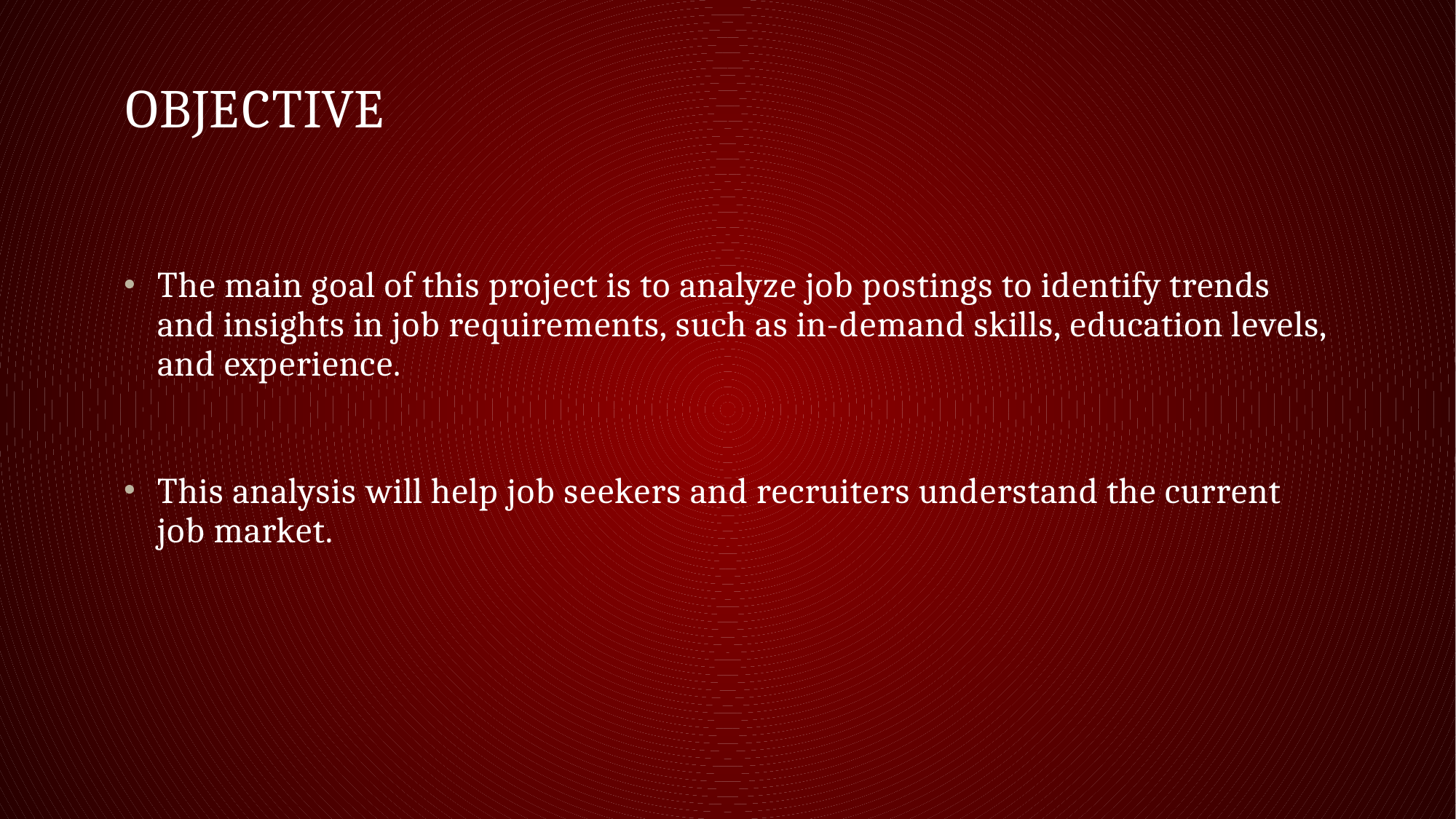

# Objective

The main goal of this project is to analyze job postings to identify trends and insights in job requirements, such as in-demand skills, education levels, and experience.

This analysis will help job seekers and recruiters understand the current job market.